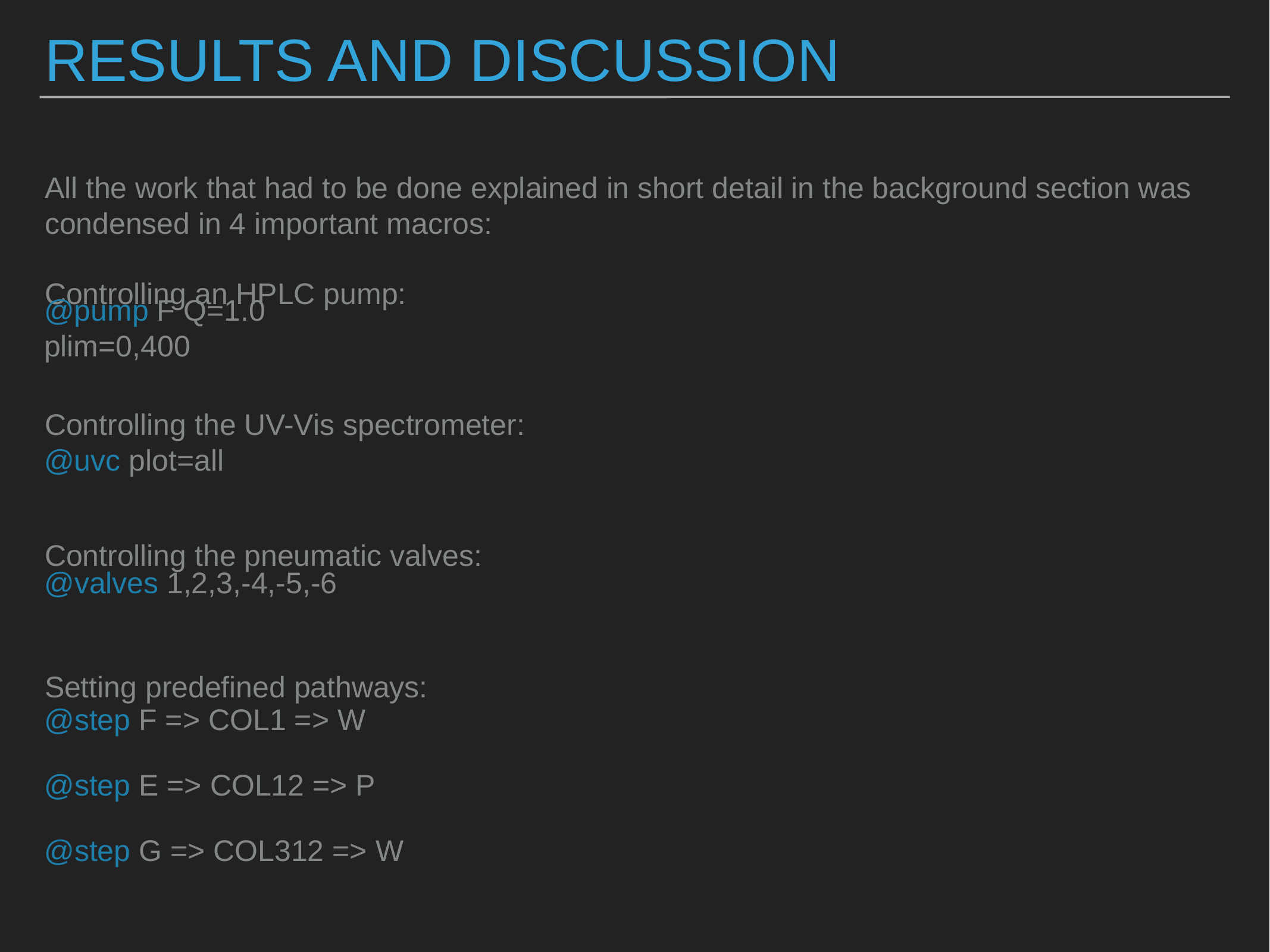

# Results and Discussion
All the work that had to be done explained in short detail in the background section was condensed in 4 important macros:
Controlling an HPLC pump:

Controlling the UV-Vis spectrometer:

Controlling the pneumatic valves:

Setting predefined pathways:

@pump F Q=1.0 plim=0,400
@uvc plot=all
@valves 1,2,3,-4,-5,-6
@step F => COL1 => W
@step E => COL12 => P
@step G => COL312 => W